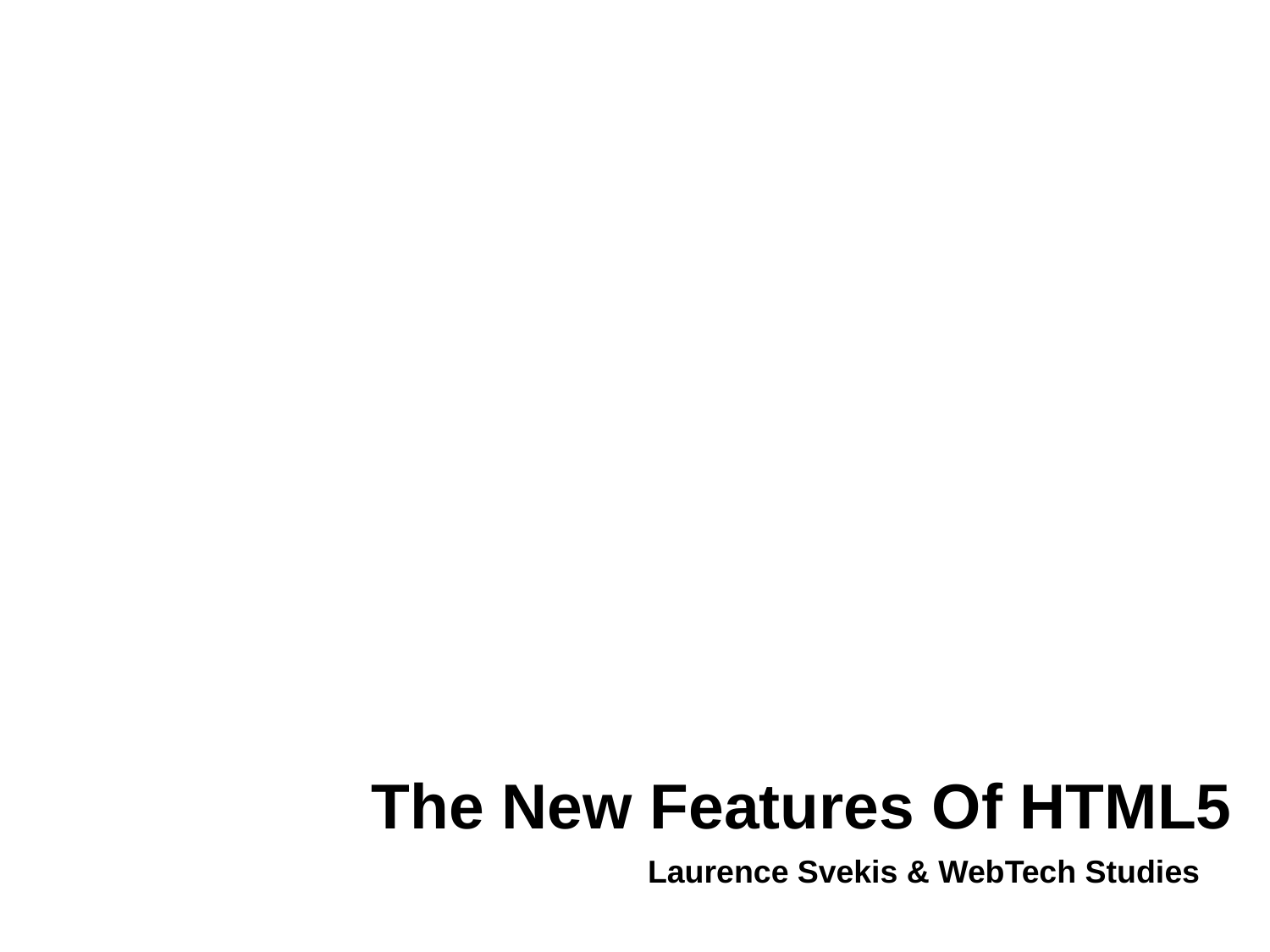

# The New Features Of HTML5
Laurence Svekis & WebTech Studies